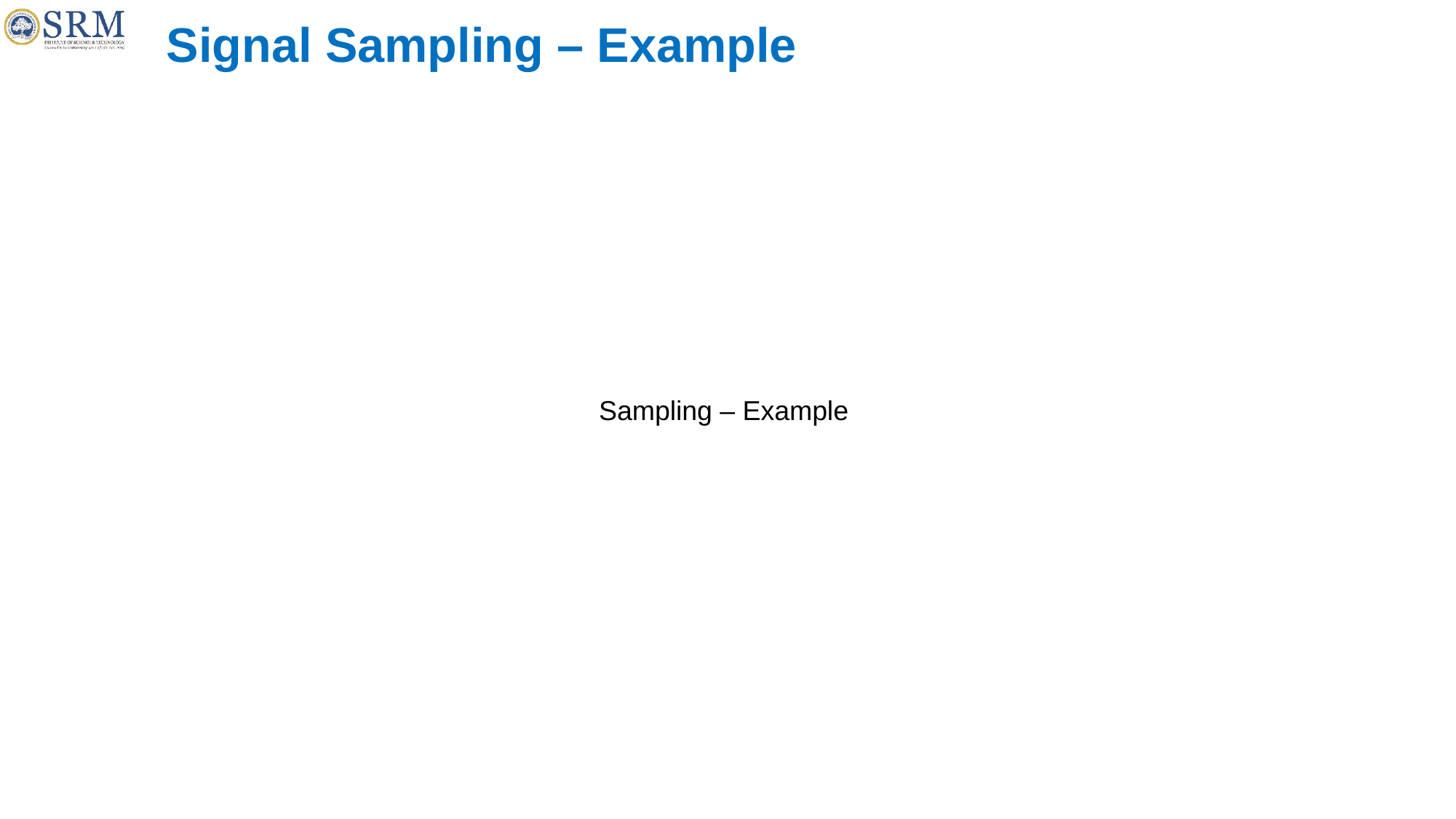

Signal Sampling – Example
Sampling – Example